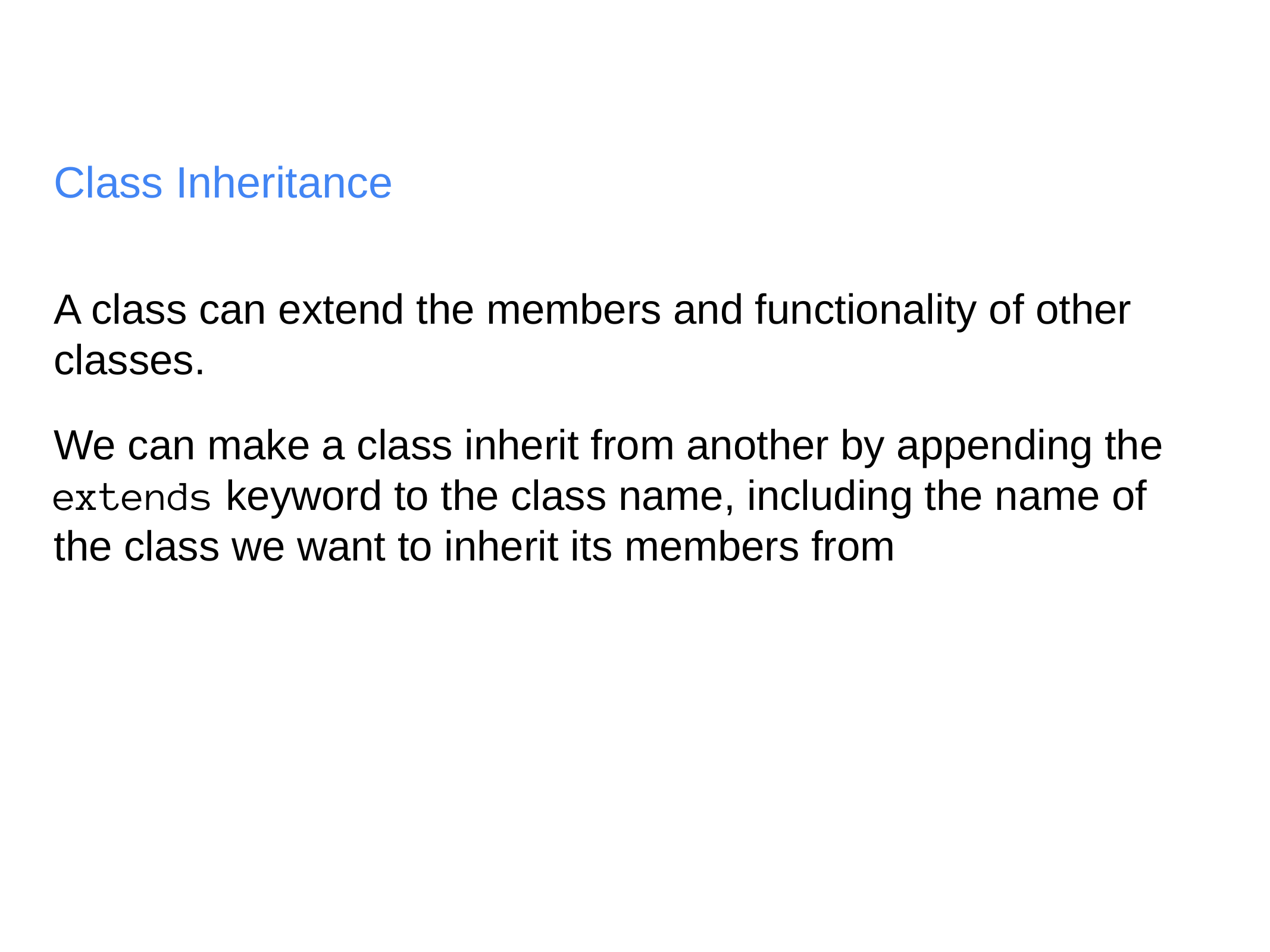

# Class Inheritance
A class can extend the members and functionality of other classes.
We can make a class inherit from another by appending the extends keyword to the class name, including the name of the class we want to inherit its members from